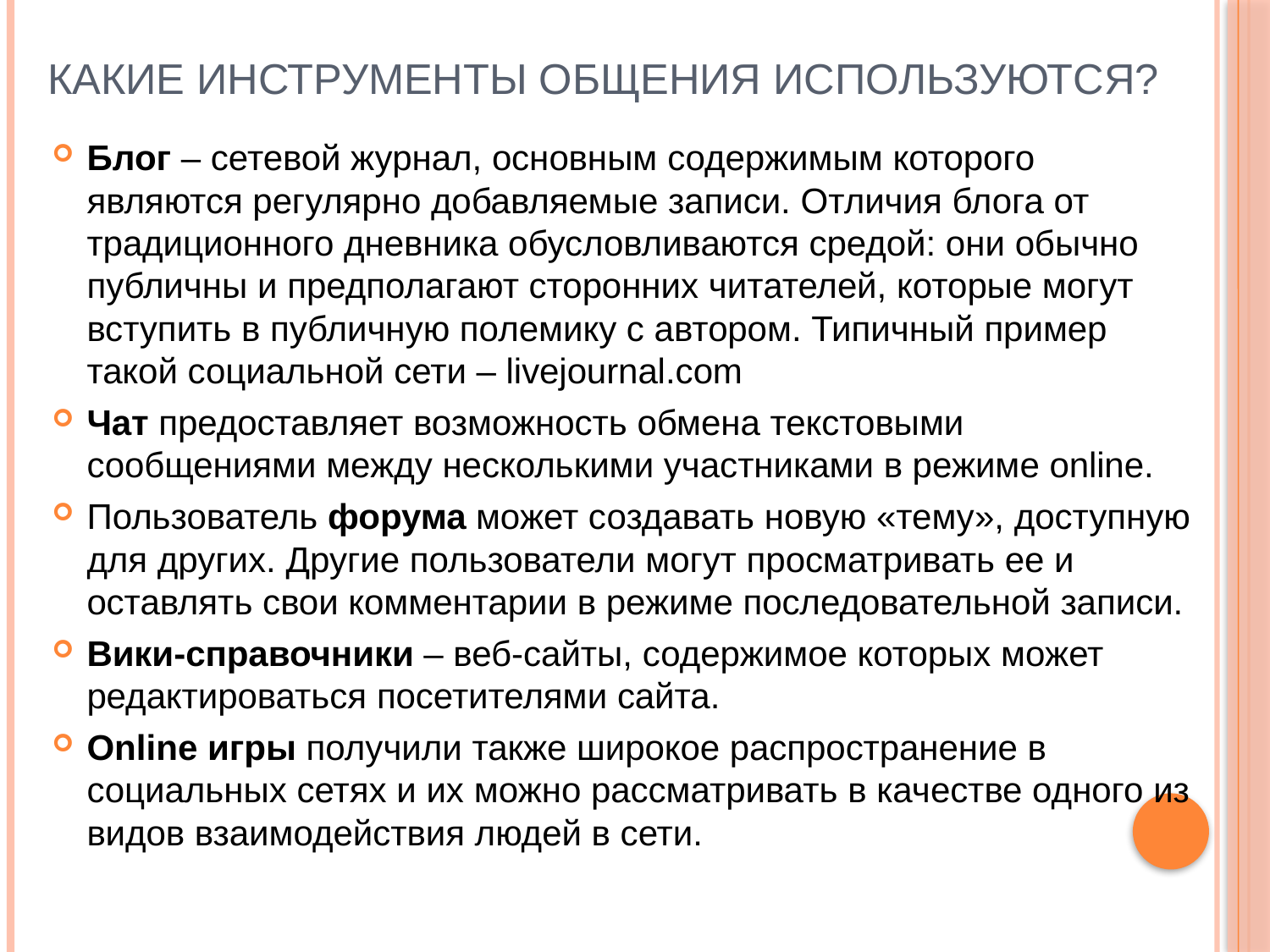

# Какие инструменты общения используются?
Блог – сетевой журнал, основным содержимым которого являются регулярно добавляемые записи. Отличия блога от традиционного дневника обусловливаются средой: они обычно публичны и предполагают сторонних читателей, которые могут вступить в публичную полемику с автором. Типичный пример такой социальной сети – livejournal.com
Чат предоставляет возможность обмена текстовыми сообщениями между несколькими участниками в режиме online.
Пользователь форума может создавать новую «тему», доступную для других. Другие пользователи могут просматривать ее и оставлять свои комментарии в режиме последовательной записи.
Вики-справочники – веб-сайты, содержимое которых может редактироваться посетителями сайта.
Online игры получили также широкое распространение в социальных сетях и их можно рассматривать в качестве одного из видов взаимодействия людей в сети.